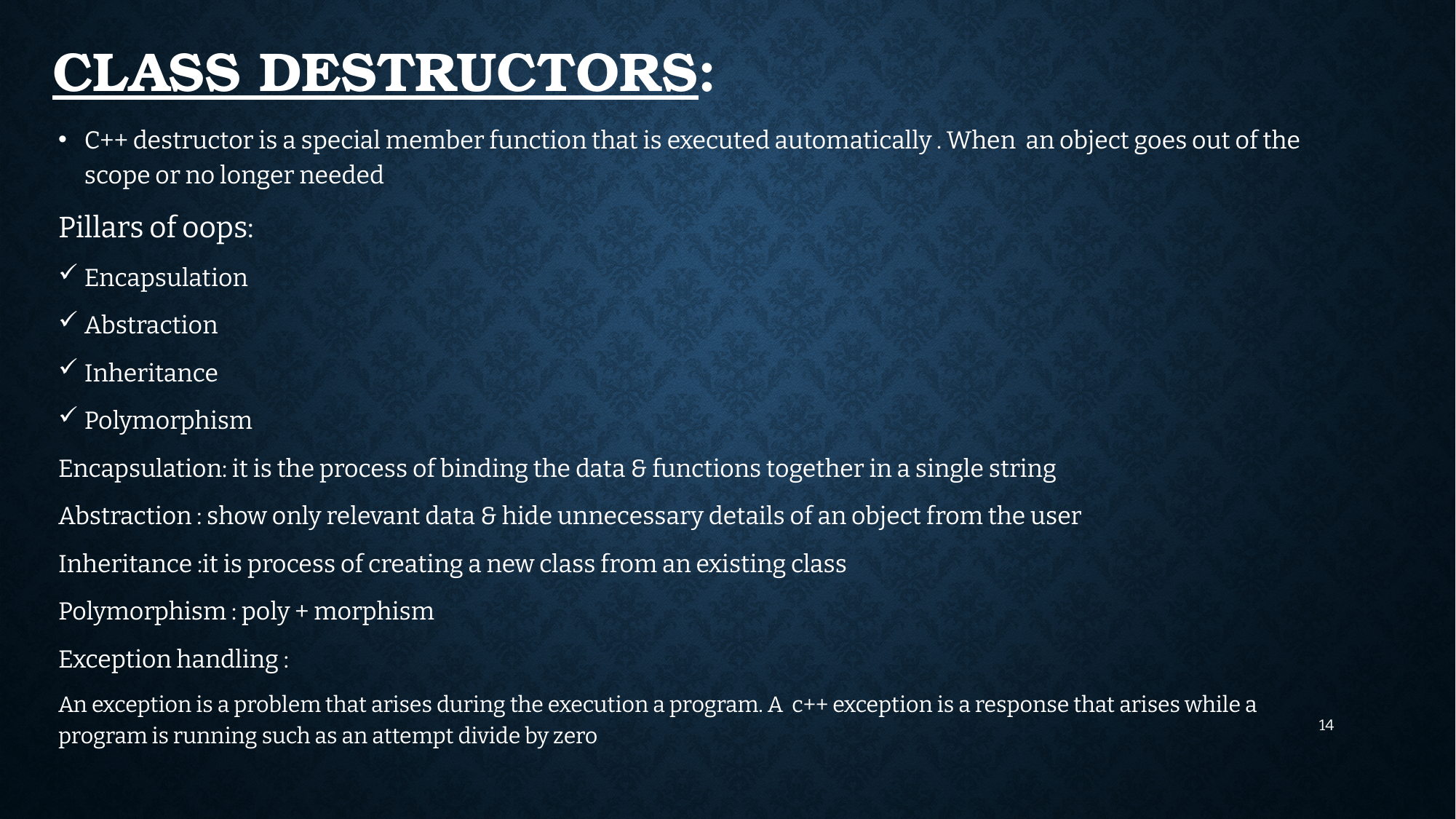

# Class destructors:
C++ destructor is a special member function that is executed automatically . When  an object goes out of the scope or no longer needed
Pillars of oops:
Encapsulation
Abstraction
Inheritance
Polymorphism
Encapsulation: it is the process of binding the data & functions together in a single string
Abstraction : show only relevant data & hide unnecessary details of an object from the user
Inheritance :it is process of creating a new class from an existing class
Polymorphism : poly + morphism
Exception handling :
An exception is a problem that arises during the execution a program. A  c++ exception is a response that arises while a program is running such as an attempt divide by zero
14